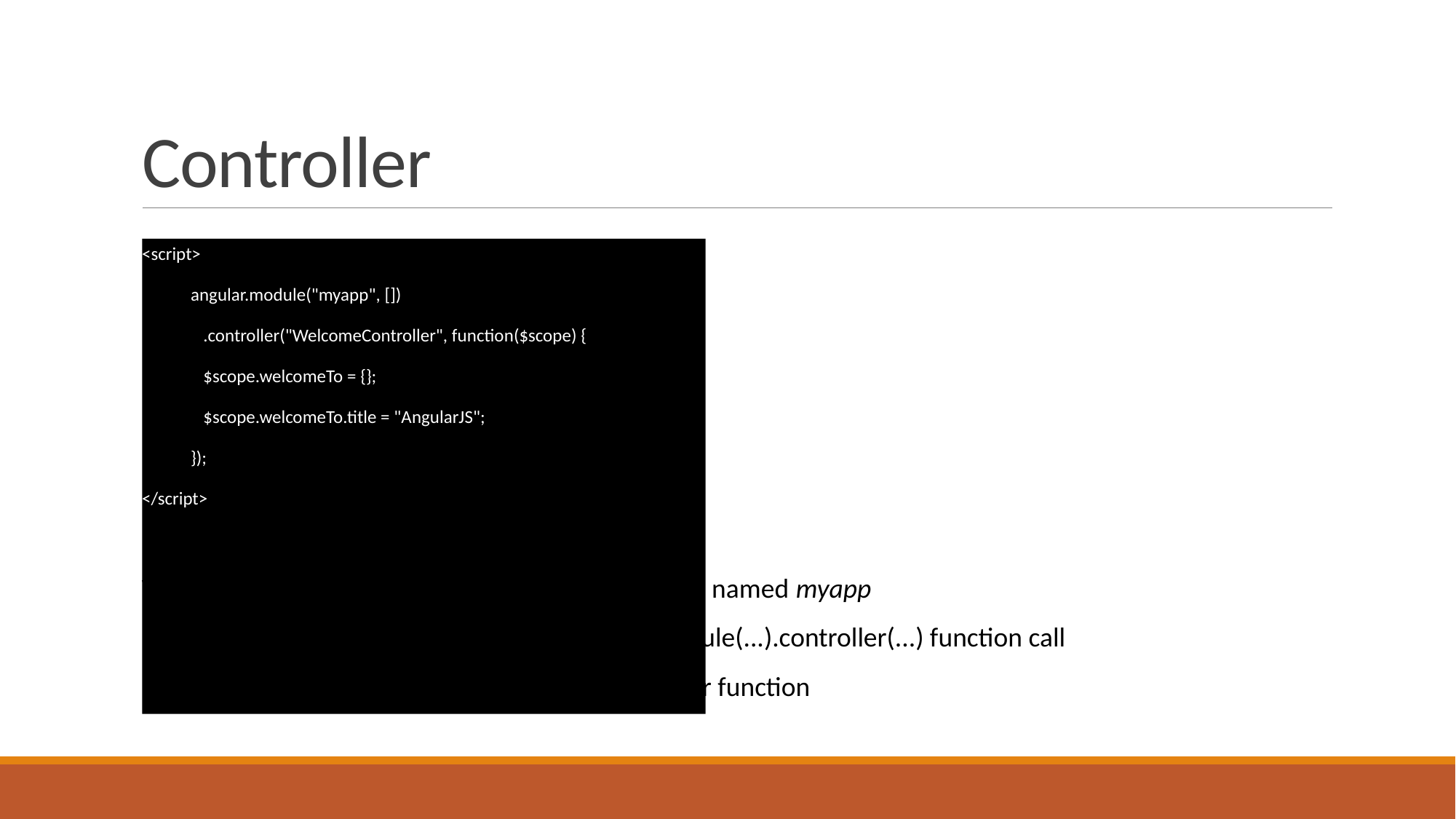

# Controller
<script>
         angular.module("myapp", [])
            .controller("WelcomeController", function($scope) {
            $scope.welcomeTo = {};
            $scope.welcomeTo.title = "AngularJS";
         });
</script>
WelcomeController function in the angular module named myapp
Controller function is registered using angular.module(...).controller(...) function call
$scope parameter model is passed to the controller function